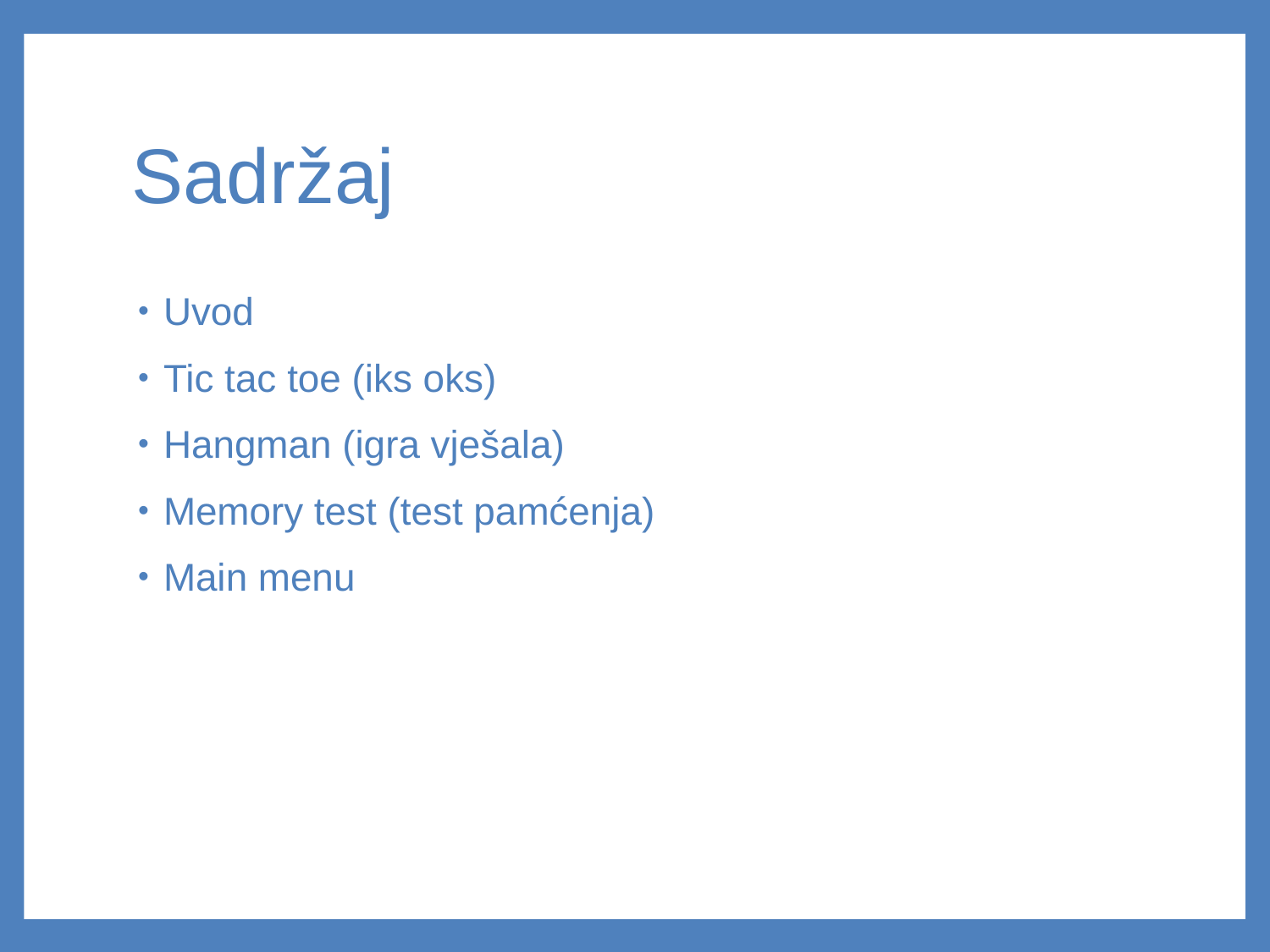

# Sadržaj
Uvod
Tic tac toe (iks oks)
Hangman (igra vješala)
Memory test (test pamćenja)
Main menu